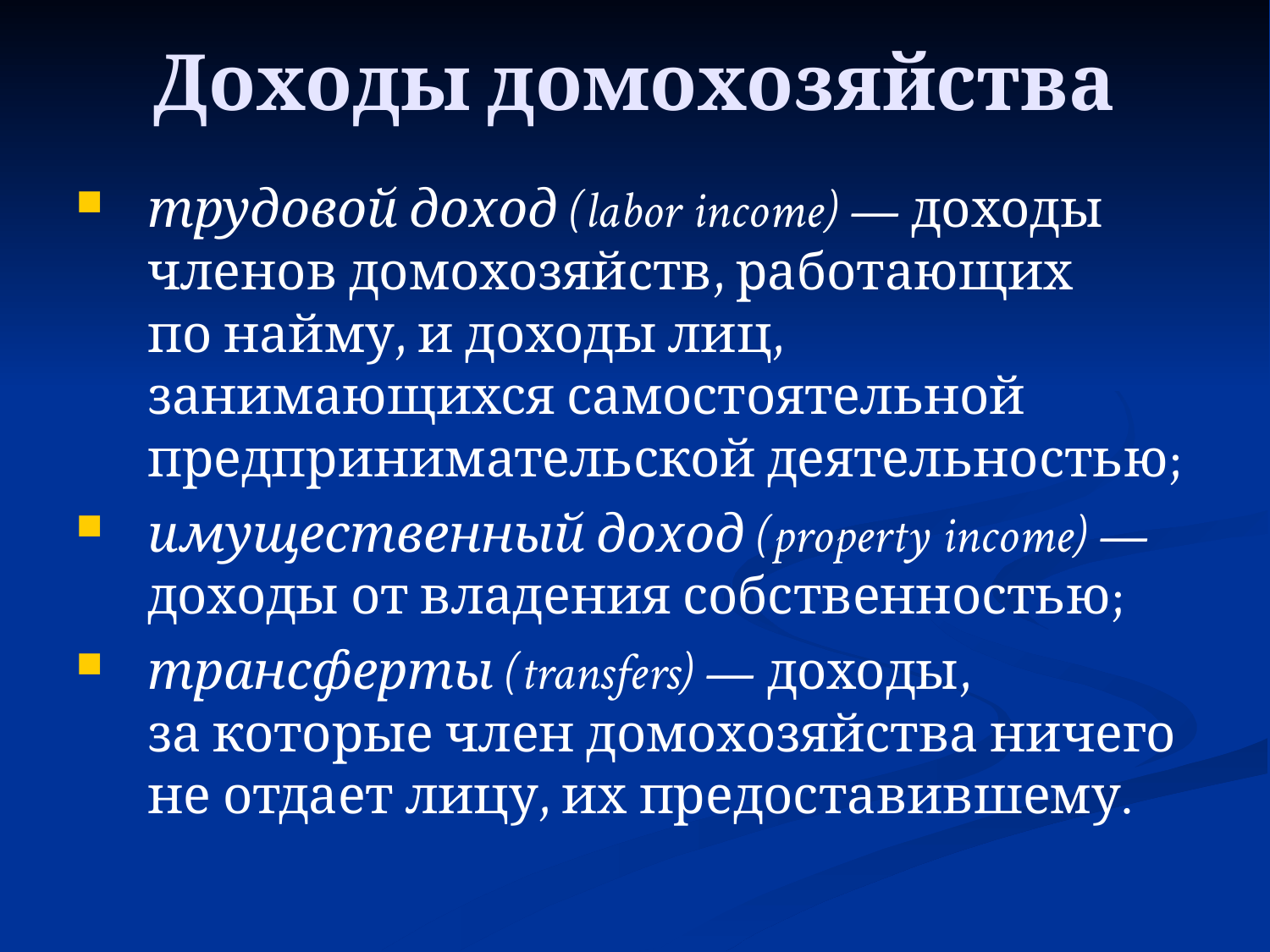

Доходы домохозяйства
трудовой доход (labor income) — доходы членов домохозяйств, работающих
по найму, и доходы лиц, занимающихся самостоятельной предпринимательской деятельностью;
имущественный доход (property income) — доходы от владения собственностью;
трансферты (transfers) — доходы,
за которые член домохозяйства ничего не отдает лицу, их предоставившему.